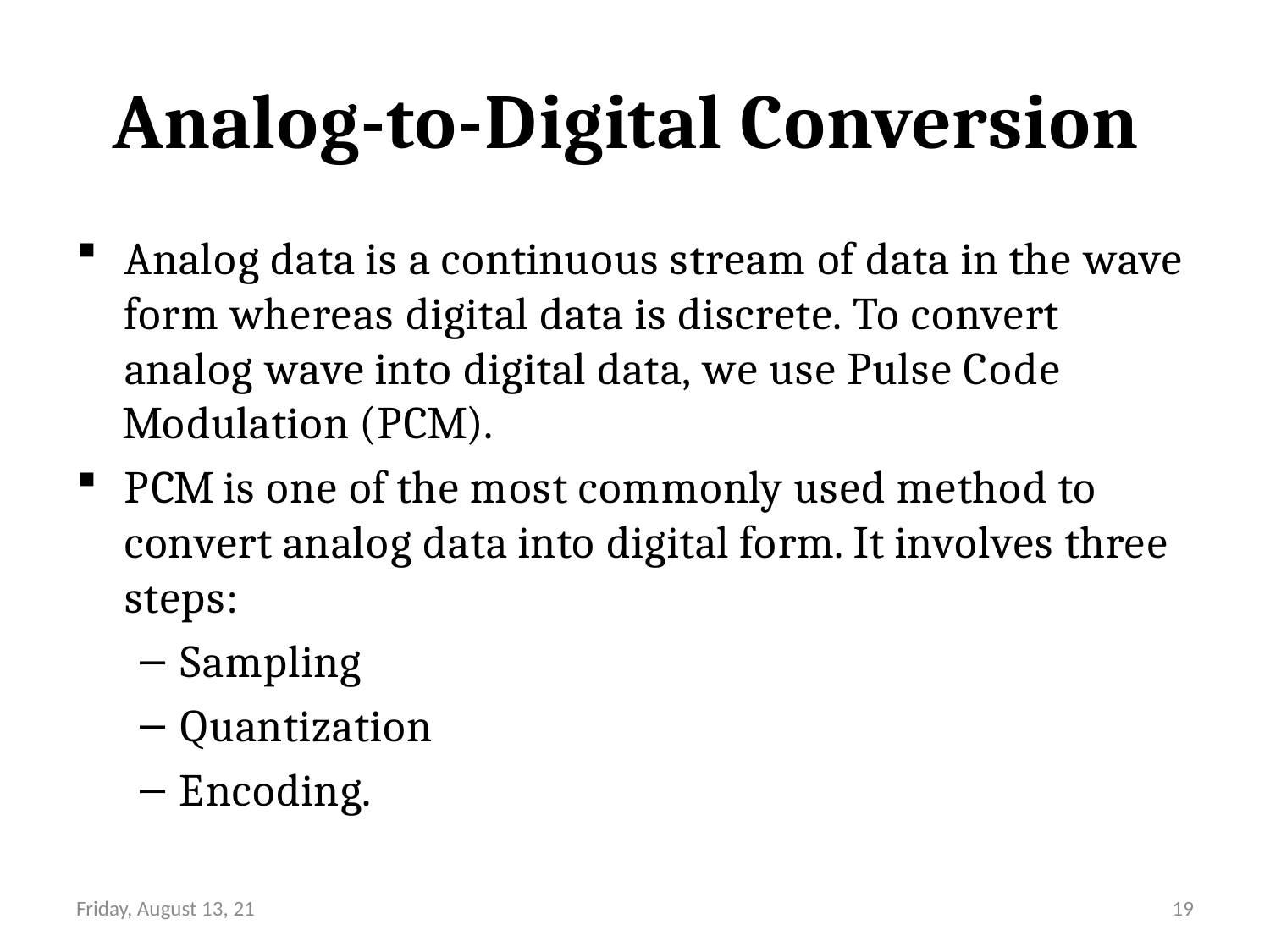

# Analog-to-Digital Conversion
Analog data is a continuous stream of data in the wave form whereas digital data is discrete. To convert analog wave into digital data, we use Pulse Code Modulation (PCM).
PCM is one of the most commonly used method to convert analog data into digital form. It involves three steps:
Sampling
Quantization
Encoding.

Friday, August 13, 21
19